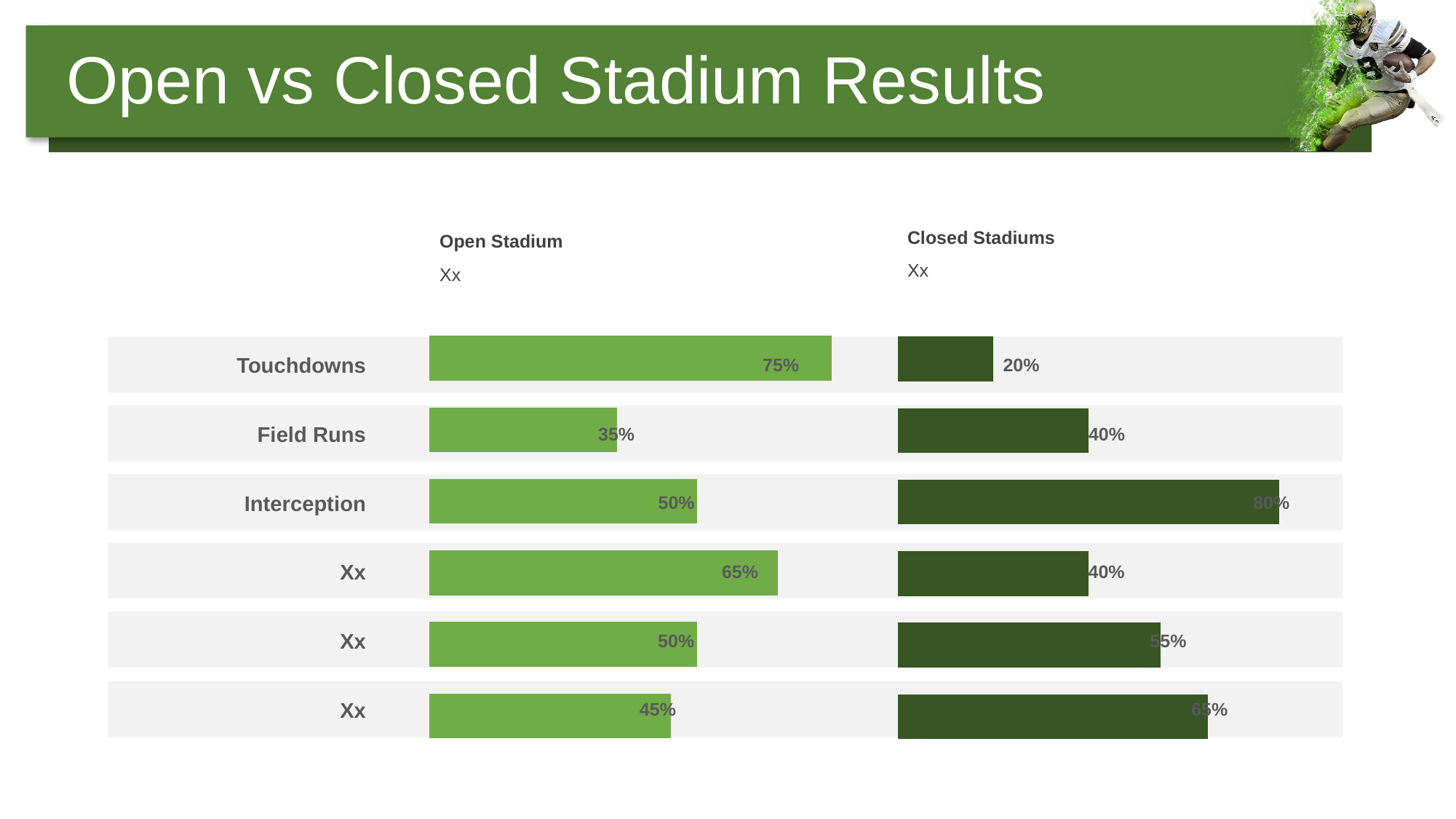

Open vs Closed Stadium Results
Closed Stadiums
Xx
Open Stadium
Xx

### Chart

| Category | Series 1 |
|---|---|
| Category 1 | 45.0 |
| Category 2 | 50.0 |
| Category 3 | 65.0 |
| Category 4 | 50.0 |
| Category 5 | 35.0 |
| Category 6 | 75.0 |

### Chart

| Category | Series 1 |
|---|---|
| Category 1 | 65.0 |
| Category 2 | 55.0 |
| Category 3 | 40.0 |
| Category 4 | 80.0 |
| Category 5 | 40.0 |
| Category 6 | 20.0 |
Touchdowns
75%
20%

Field Runs
35%
40%

Interception
50%
80%

Xx
65%
40%

Xx
50%
55%

Xx
45%
65%